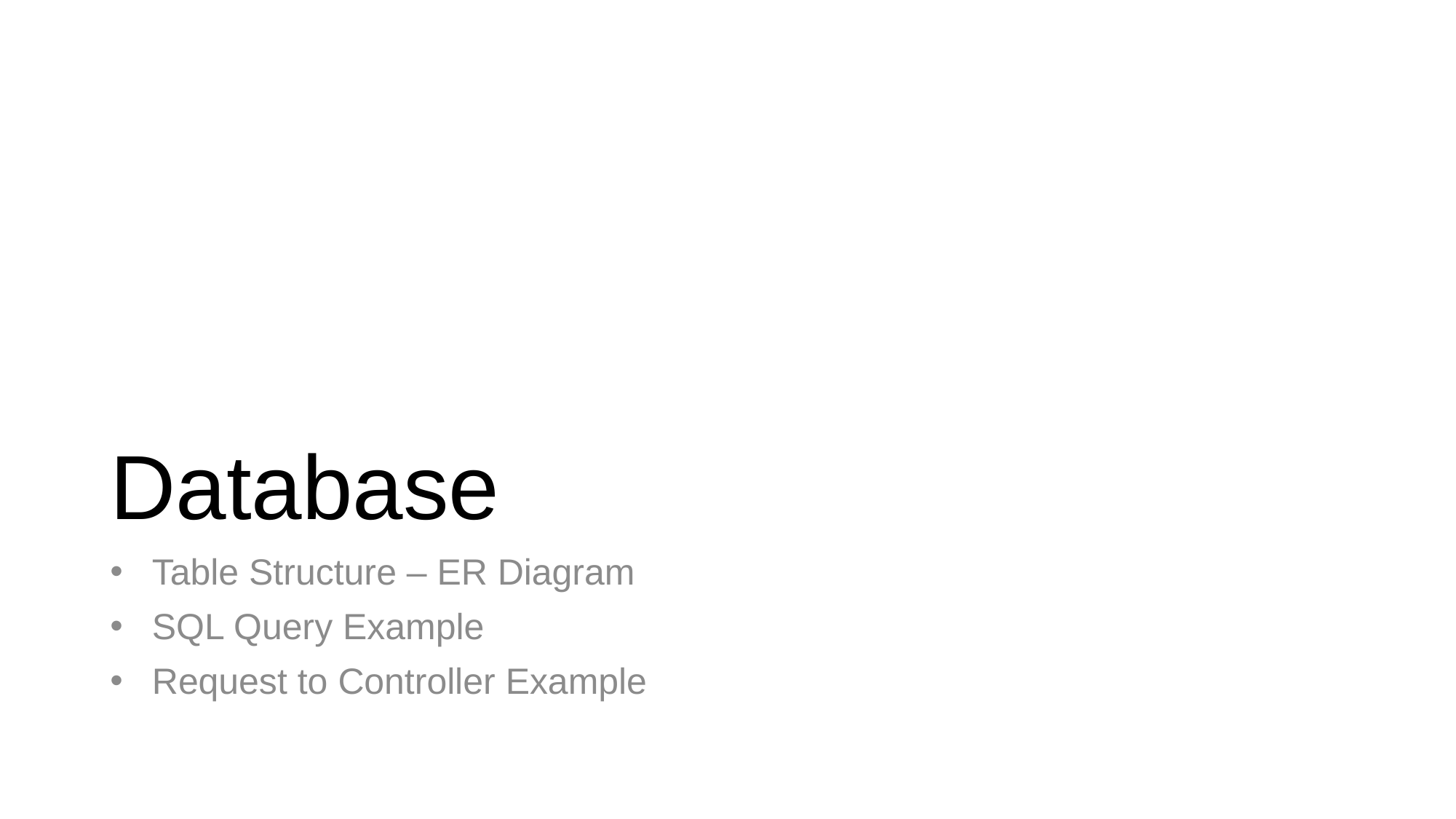

# Database
Table Structure – ER Diagram
SQL Query Example
Request to Controller Example